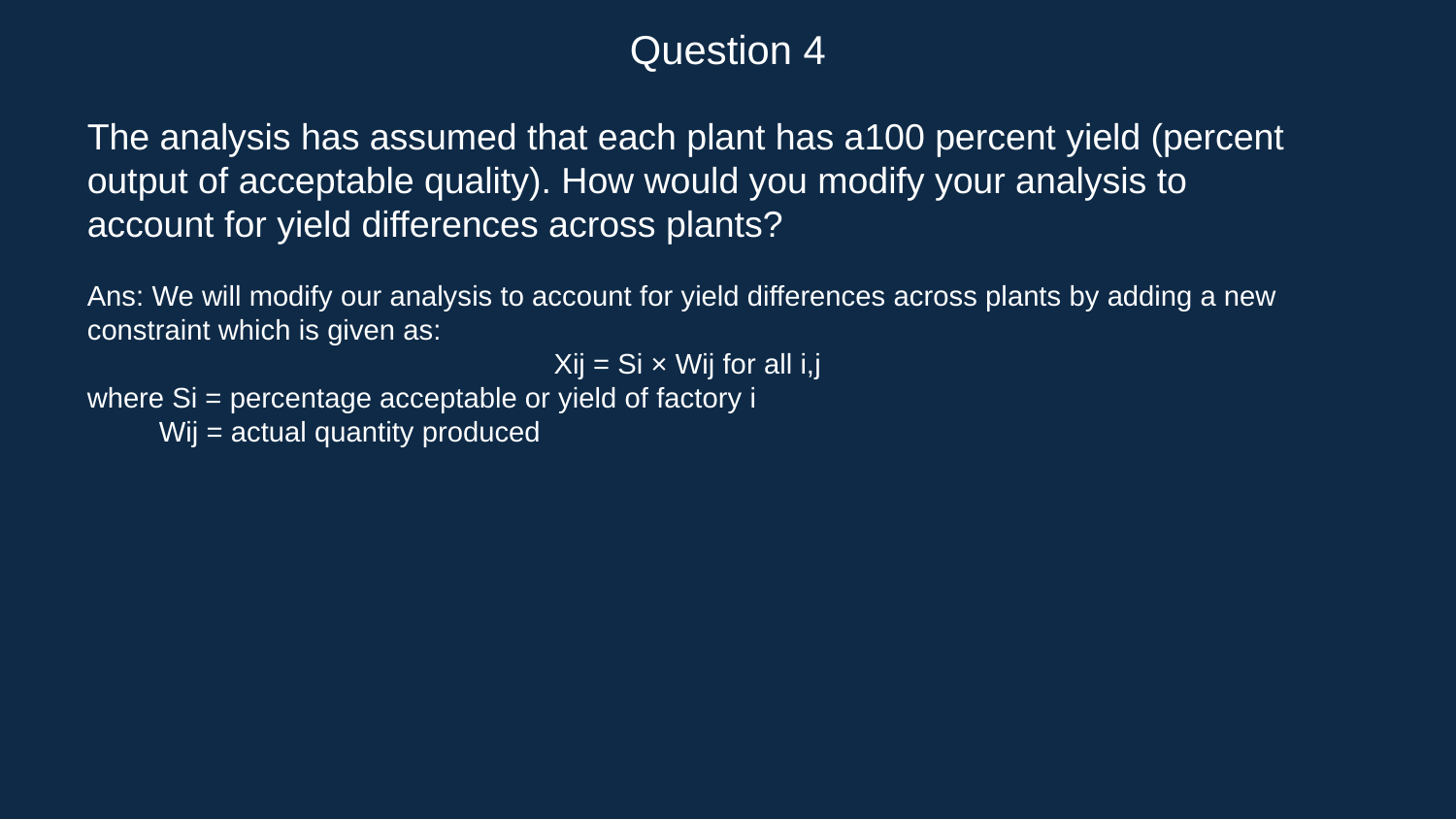

# Question 4
The analysis has assumed that each plant has a100 percent yield (percent output of acceptable quality). How would you modify your analysis to account for yield differences across plants?

Ans: We will modify our analysis to account for yield differences across plants by adding a new constraint which is given as:
Xij = Si × Wij for all i,j
where Si = percentage acceptable or yield of factory i
         Wij = actual quantity produced